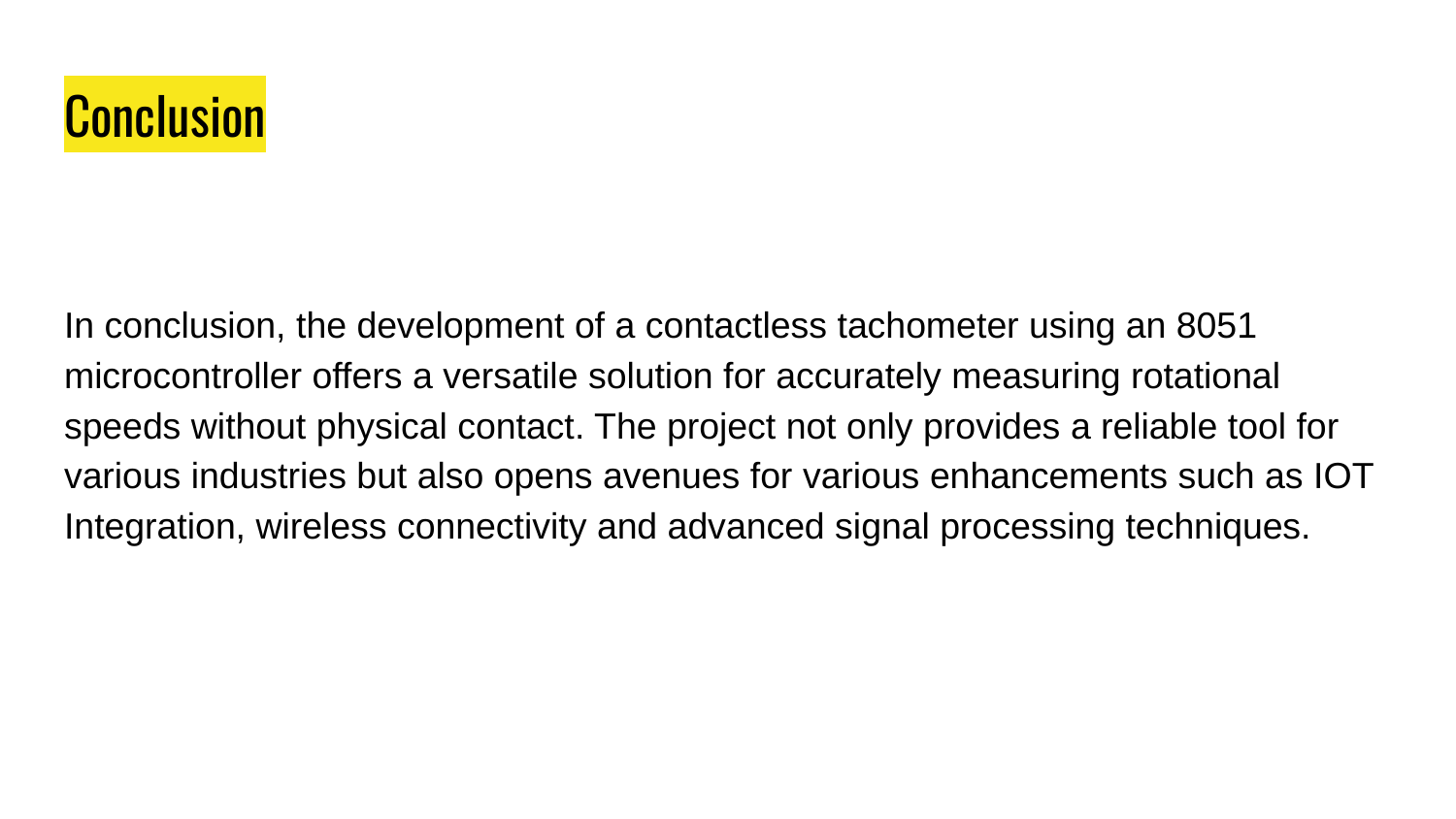

# Conclusion
In conclusion, the development of a contactless tachometer using an 8051 microcontroller offers a versatile solution for accurately measuring rotational speeds without physical contact. The project not only provides a reliable tool for various industries but also opens avenues for various enhancements such as IOT Integration, wireless connectivity and advanced signal processing techniques.